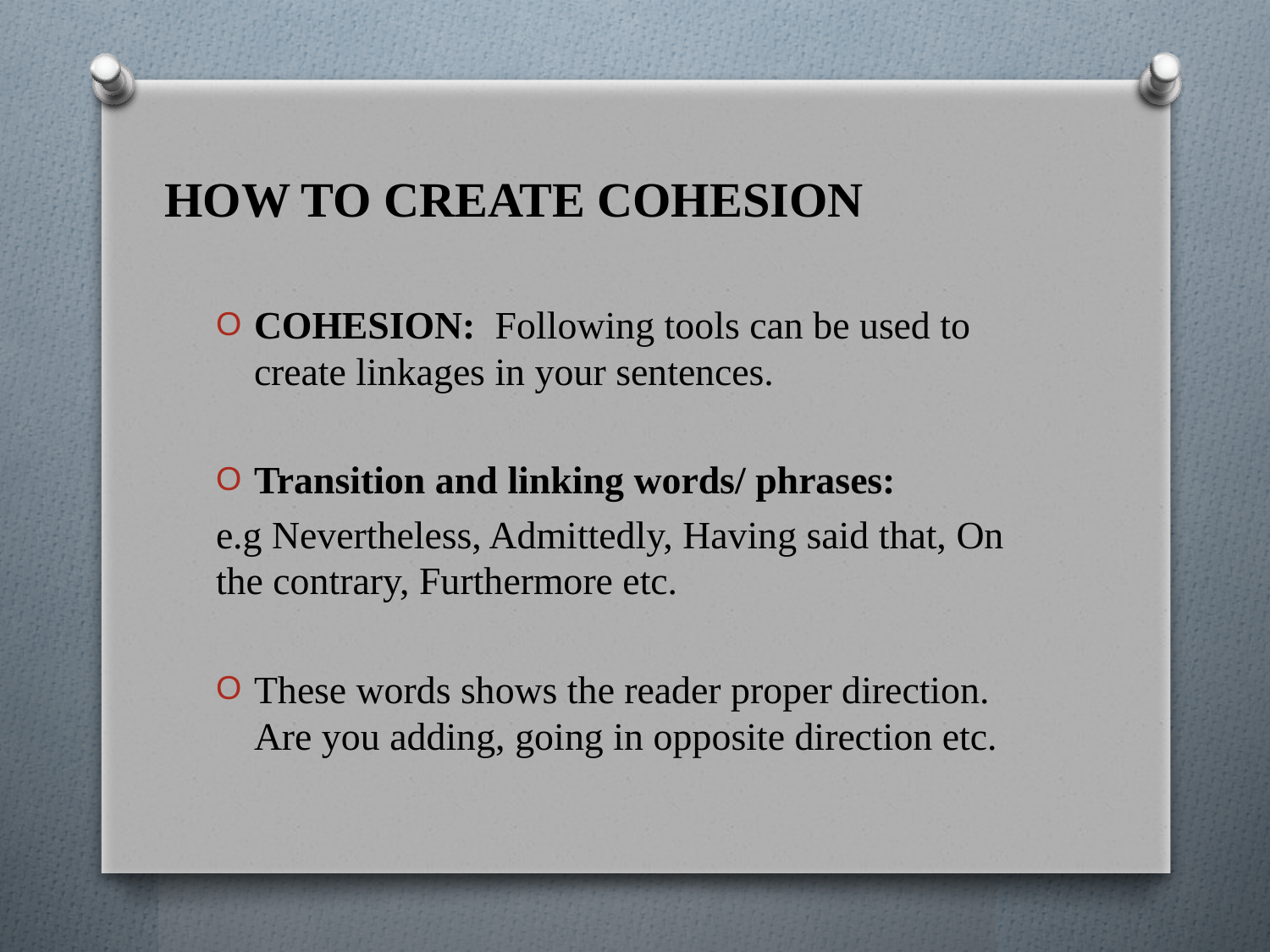

# HOW TO CREATE COHESION
COHESION:  Following tools can be used to create linkages in your sentences.

Transition and linking words/ phrases:
e.g Nevertheless, Admittedly, Having said that, On the contrary, Furthermore etc.

These words shows the reader proper direction. Are you adding, going in opposite direction etc.